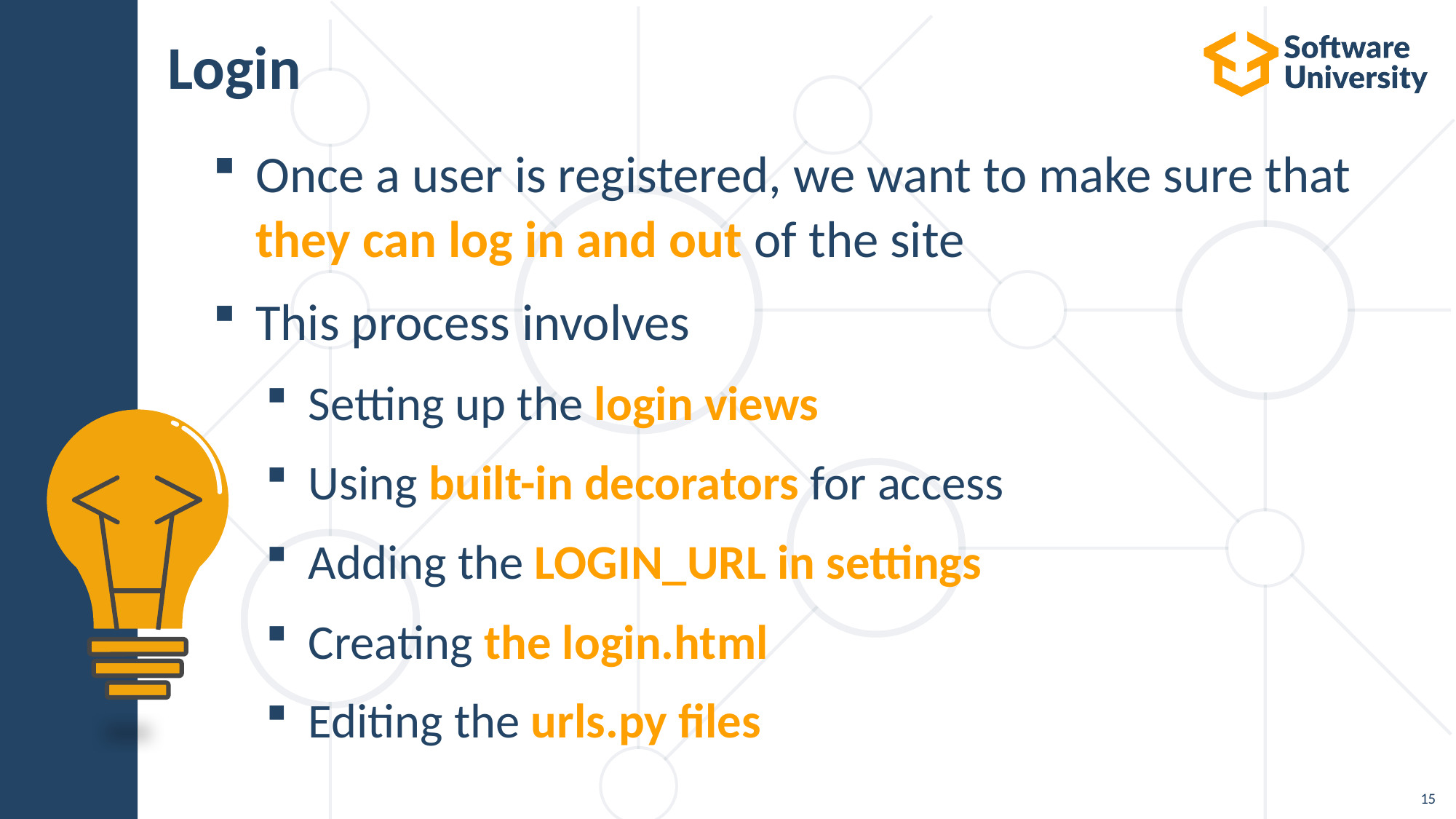

# Login
Once a user is registered, we want to make sure that they can log in and out of the site
This process involves
Setting up the login views
Using built-in decorators for access
Adding the LOGIN_URL in settings
Creating the login.html
Editing the urls.py files
15